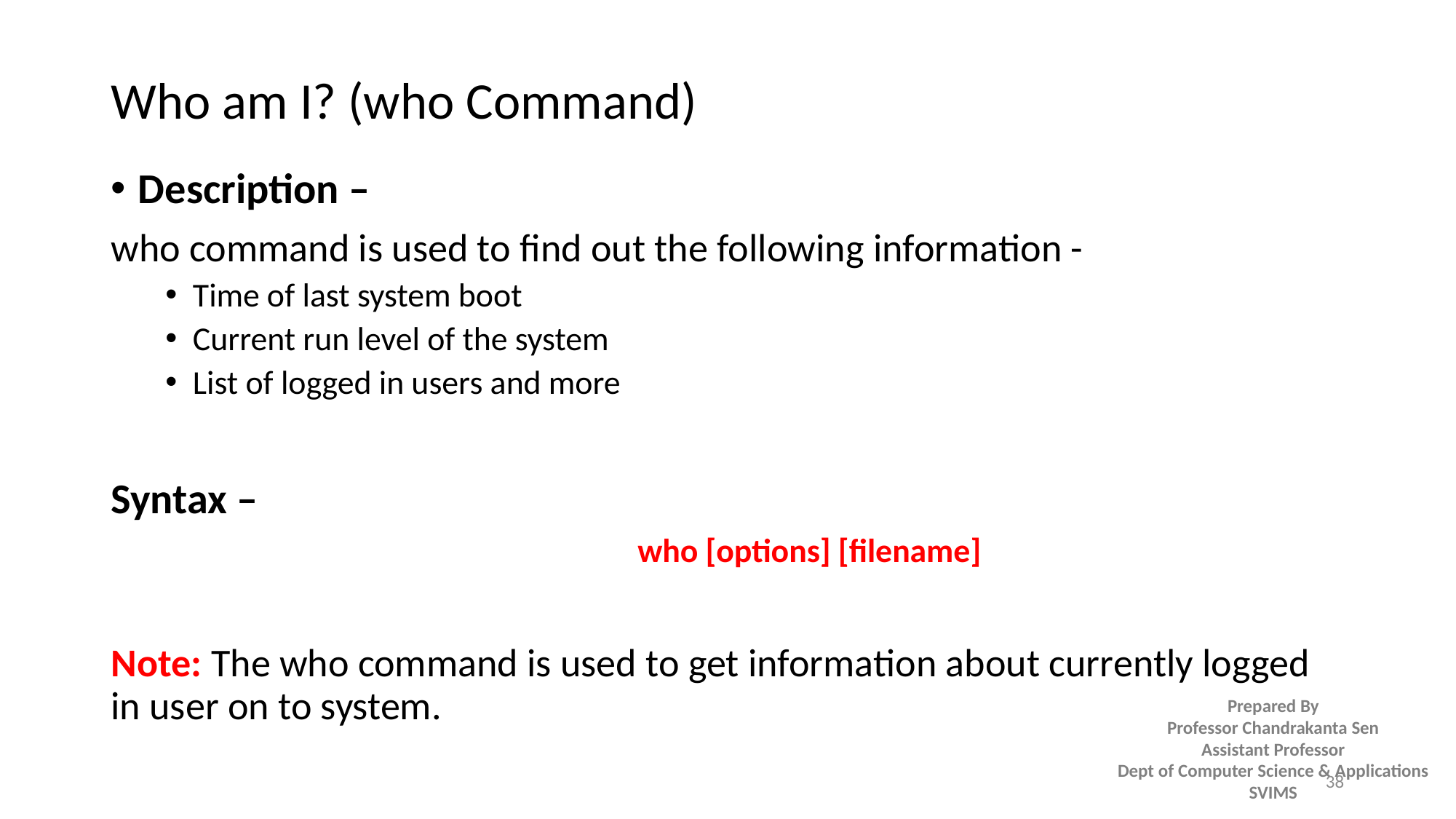

# Who am I? (who Command)
Description –
who command is used to find out the following information -
Time of last system boot
Current run level of the system
List of logged in users and more

Syntax –
	who [options] [filename]

Note: The who command is used to get information about currently logged in user on to system.
38